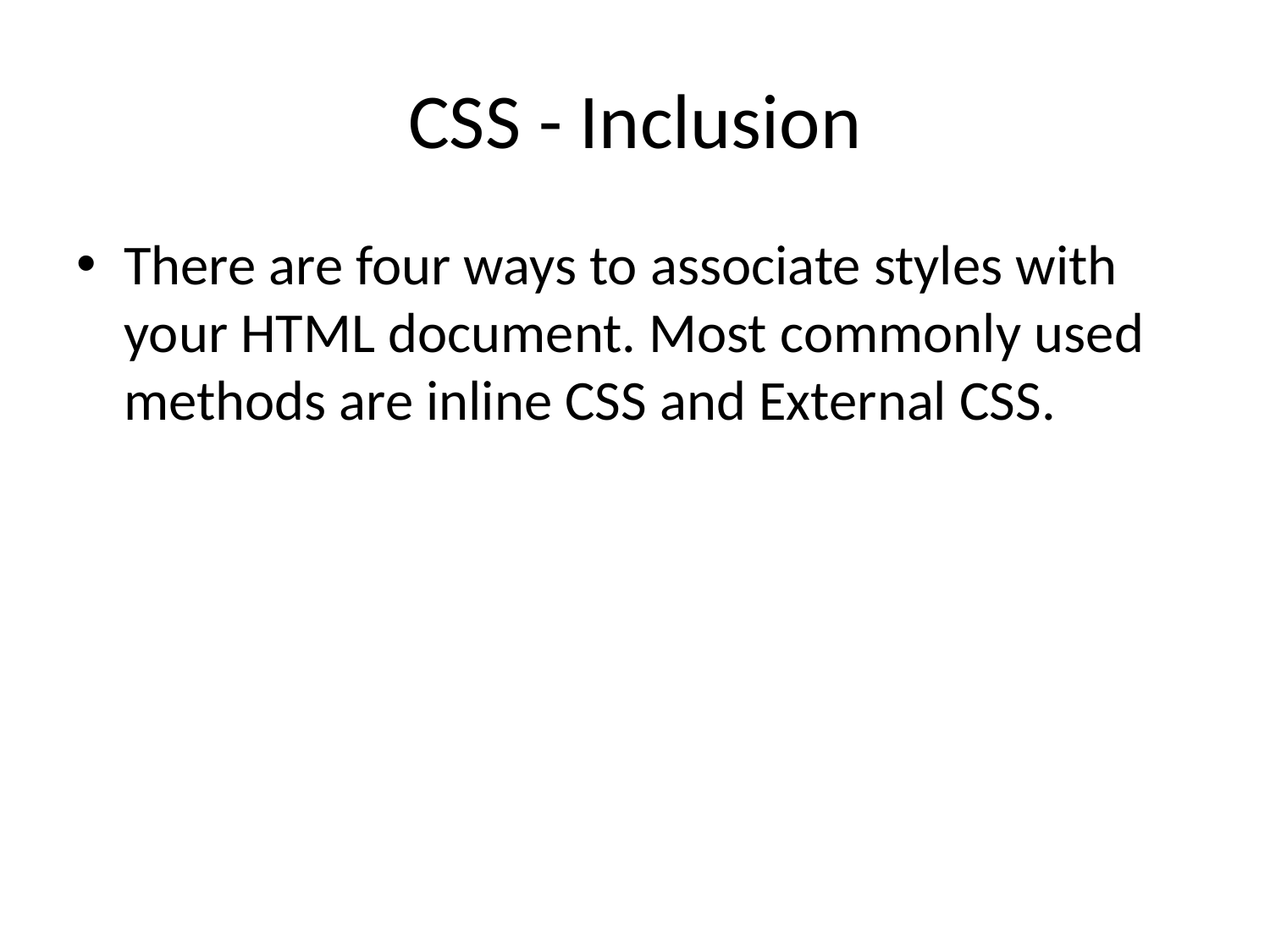

# CSS - Inclusion
There are four ways to associate styles with your HTML document. Most commonly used methods are inline CSS and External CSS.